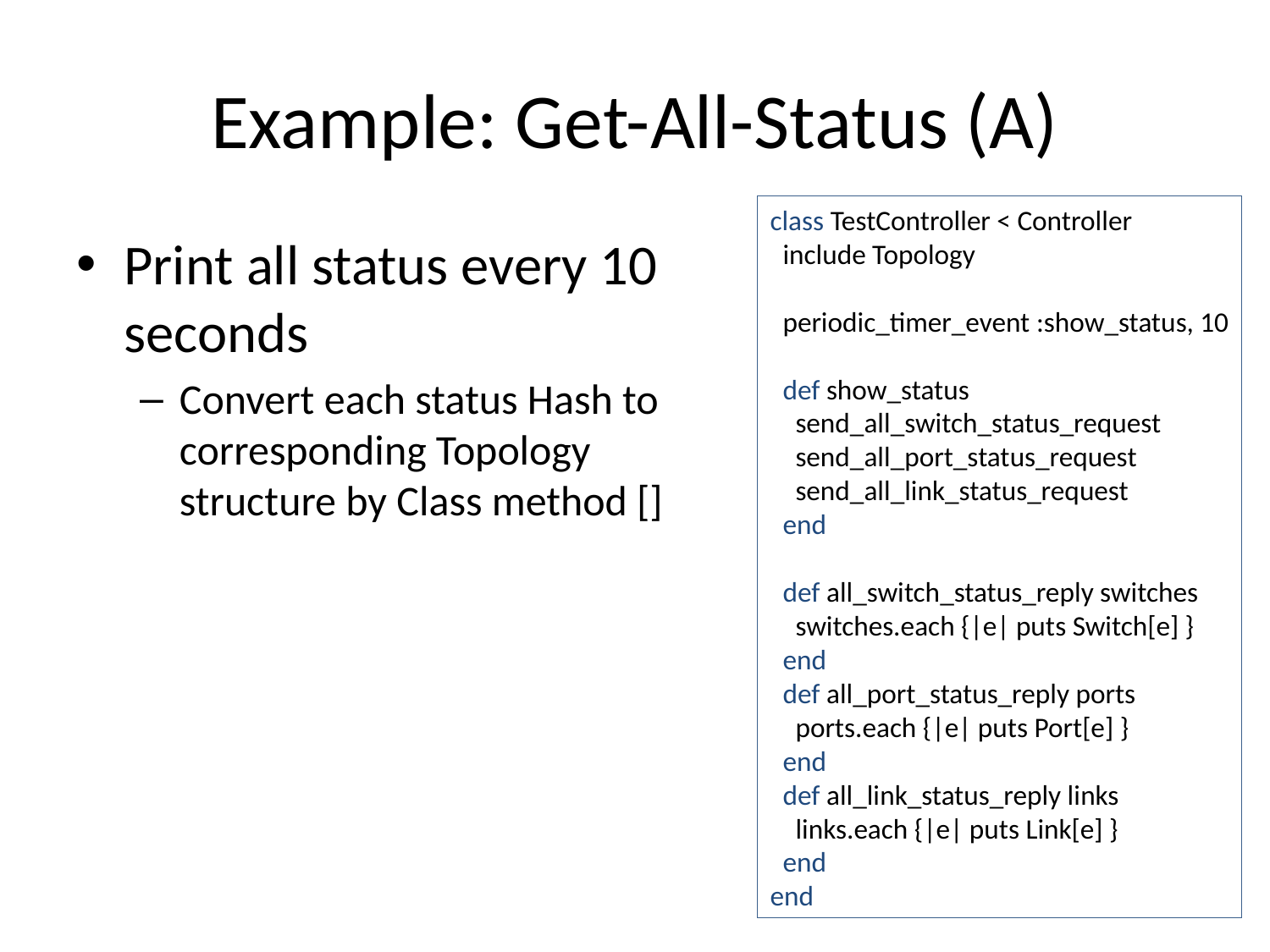

# Example: Get-All-Status (A)
class TestController < Controller
  include Topology

  periodic_timer_event :show_status, 10

  def show_status
    send_all_switch_status_request
    send_all_port_status_request
    send_all_link_status_request
  end

  def all_switch_status_reply switches
    switches.each {|e| puts Switch[e] }
  end
  def all_port_status_reply ports
    ports.each {|e| puts Port[e] }
  end
  def all_link_status_reply links
    links.each {|e| puts Link[e] }
  end
end
Print all status every 10 seconds
Convert each status Hash to corresponding Topology structure by Class method []